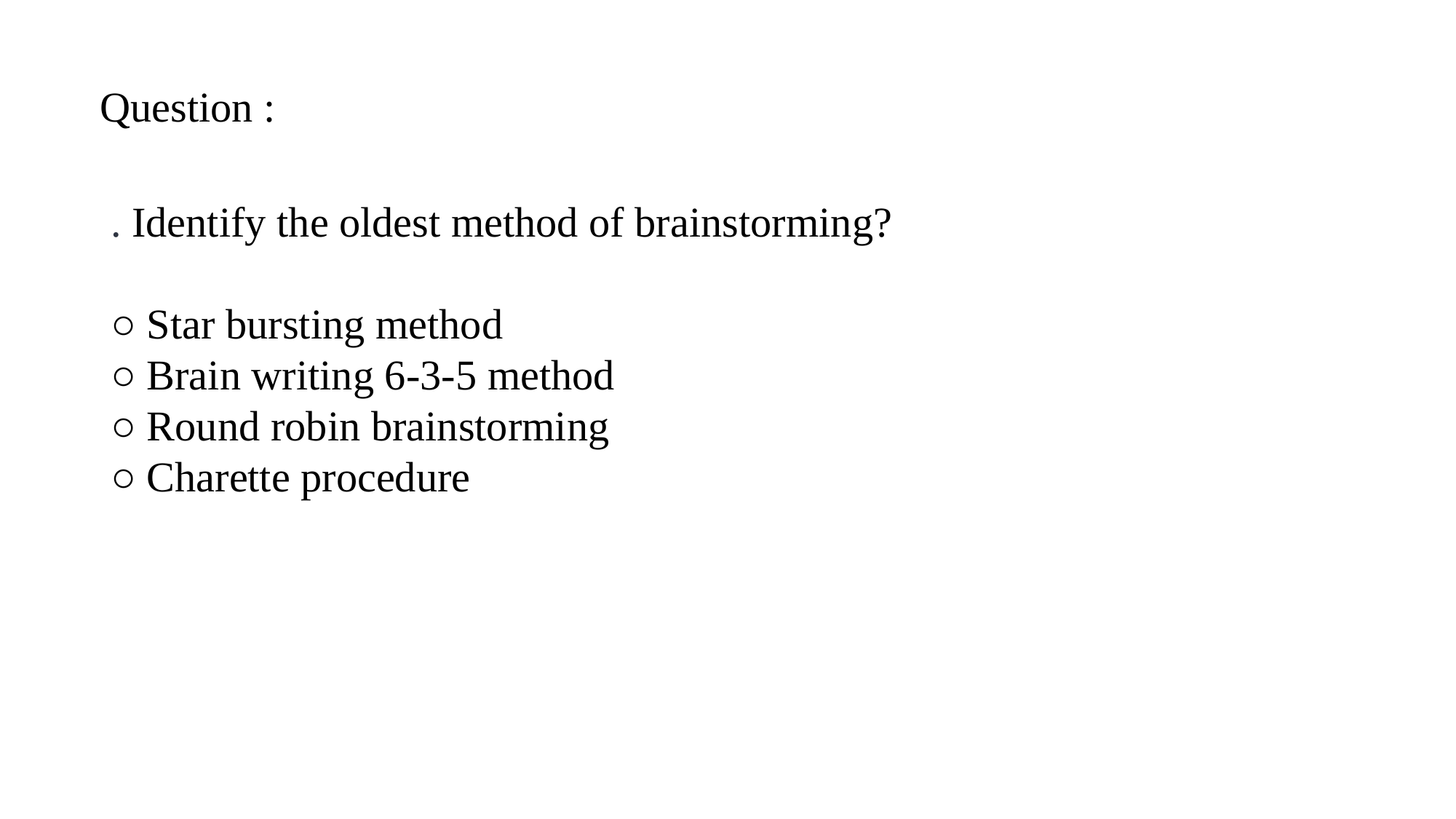

Question :
. Identify the oldest method of brainstorming?

○ Star bursting method
○ Brain writing 6-3-5 method
○ Round robin brainstorming
○ Charette procedure